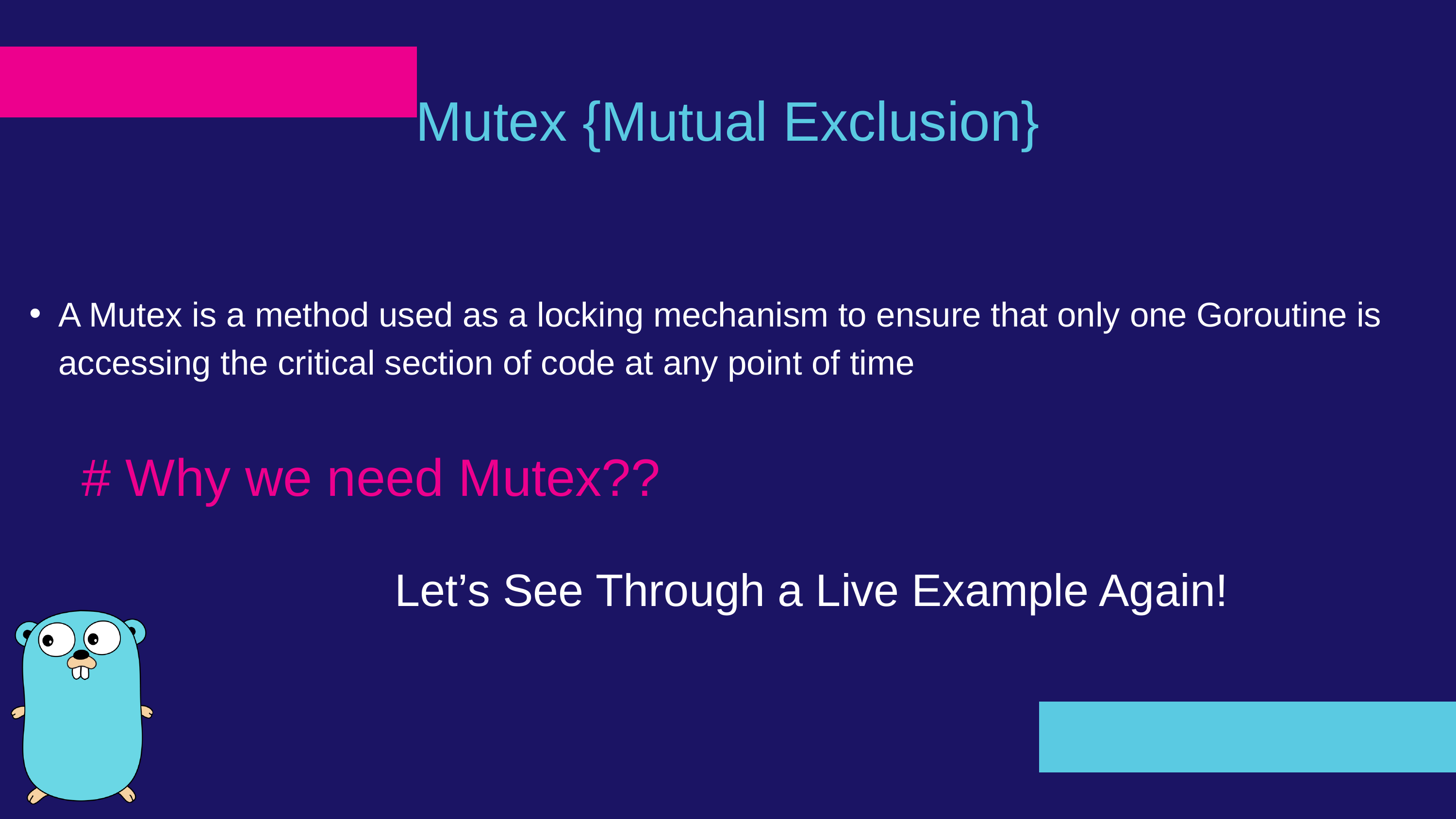

Mutex {Mutual Exclusion}
A Mutex is a method used as a locking mechanism to ensure that only one Goroutine is accessing the critical section of code at any point of time
# Why we need Mutex??
Let’s See Through a Live Example Again!